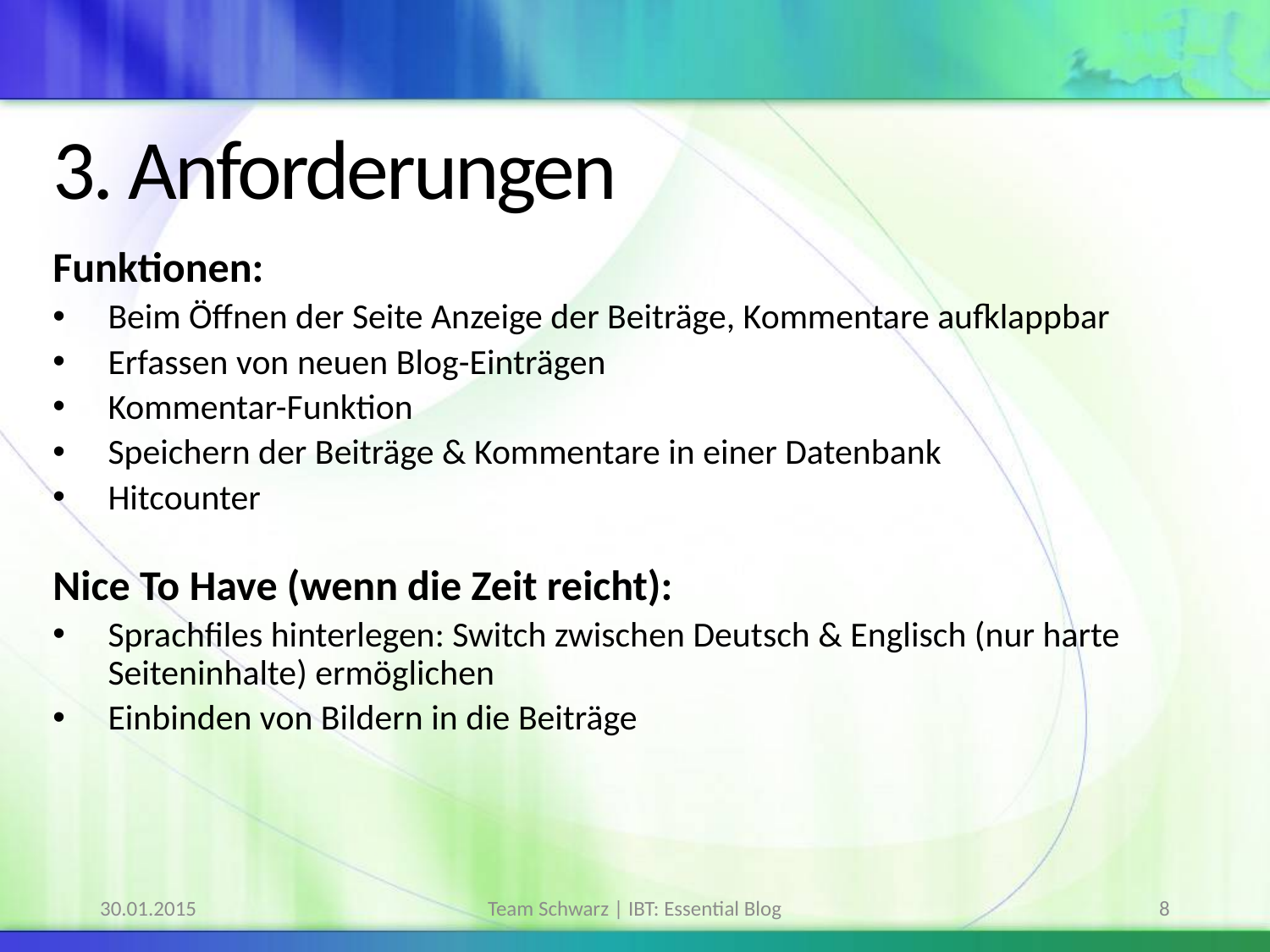

# 3. Anforderungen
Funktionen:
Beim Öffnen der Seite Anzeige der Beiträge, Kommentare aufklappbar
Erfassen von neuen Blog-Einträgen
Kommentar-Funktion
Speichern der Beiträge & Kommentare in einer Datenbank
Hitcounter
Nice To Have (wenn die Zeit reicht):
Sprachfiles hinterlegen: Switch zwischen Deutsch & Englisch (nur harte Seiteninhalte) ermöglichen
Einbinden von Bildern in die Beiträge
30.01.2015
Team Schwarz | IBT: Essential Blog
8